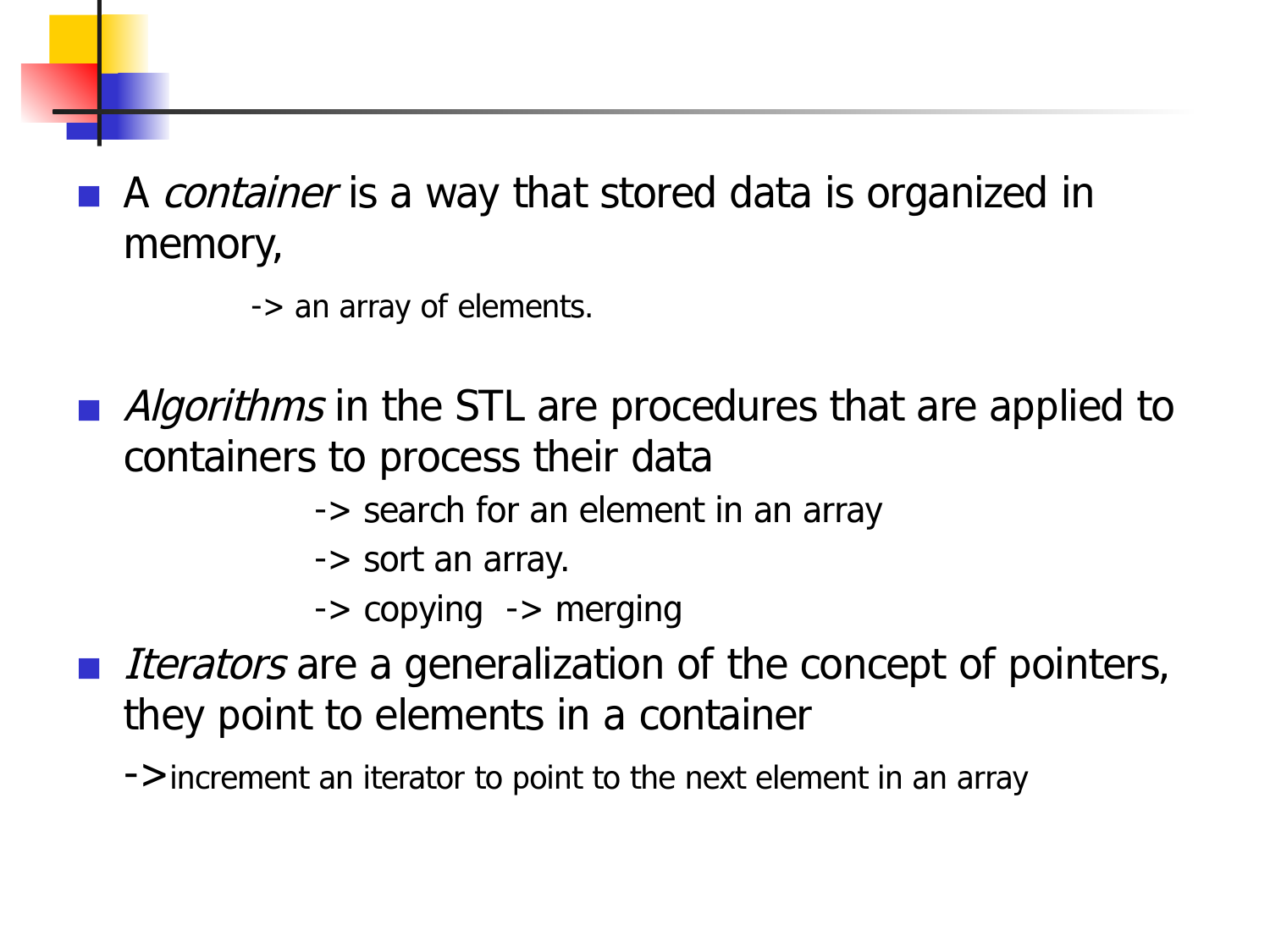

#
A container is a way that stored data is organized in memory,
		-> an array of elements.

Algorithms in the STL are procedures that are applied to containers to process their data
-> search for an element in an array
-> sort an array.
-> copying  -> merging
Iterators are a generalization of the concept of pointers, they point to elements in a container
	->increment an iterator to point to the next element in an array